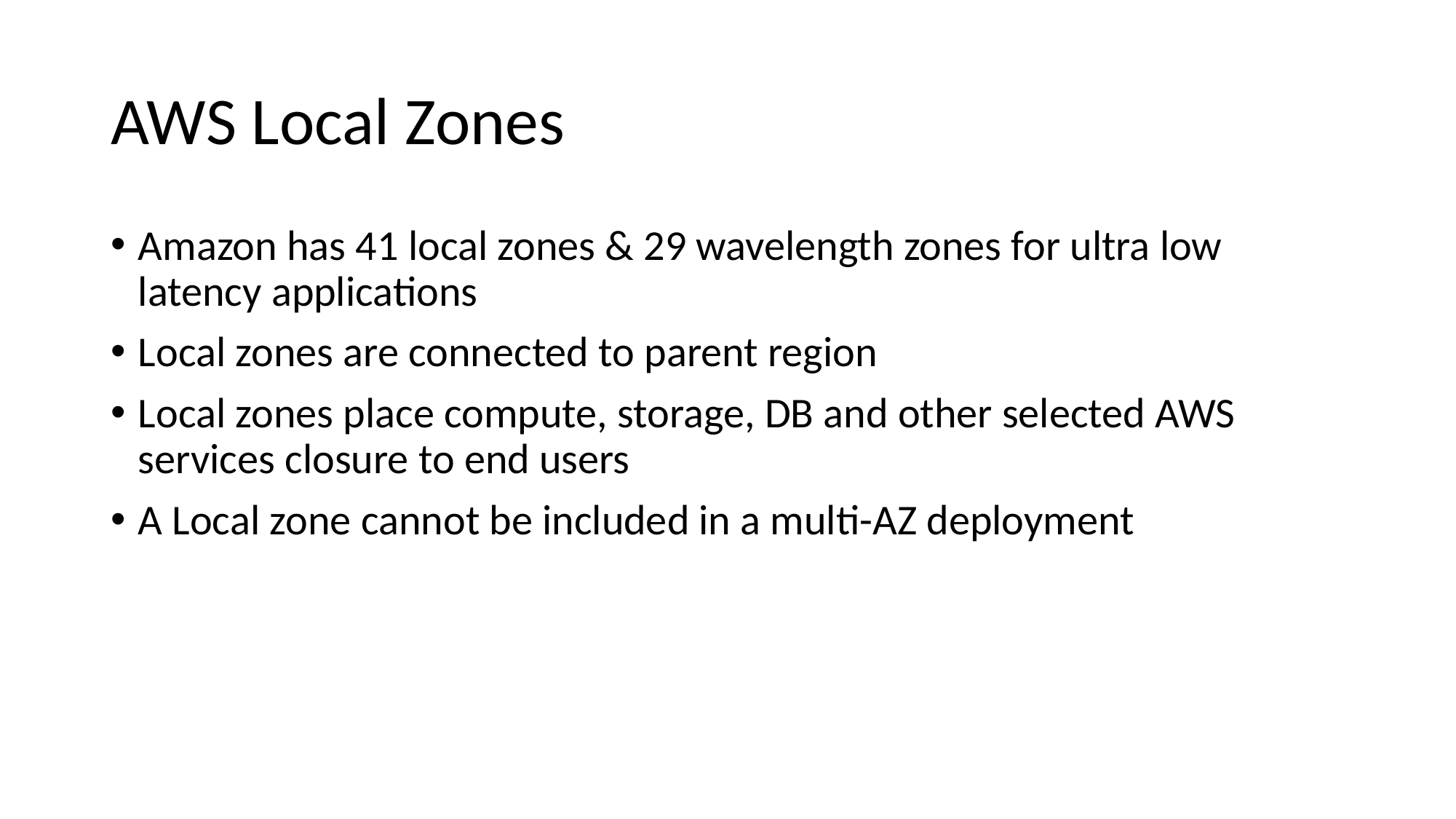

# AWS Local Zones
Amazon has 41 local zones & 29 wavelength zones for ultra low latency applications
Local zones are connected to parent region
Local zones place compute, storage, DB and other selected AWS services closure to end users
A Local zone cannot be included in a multi-AZ deployment